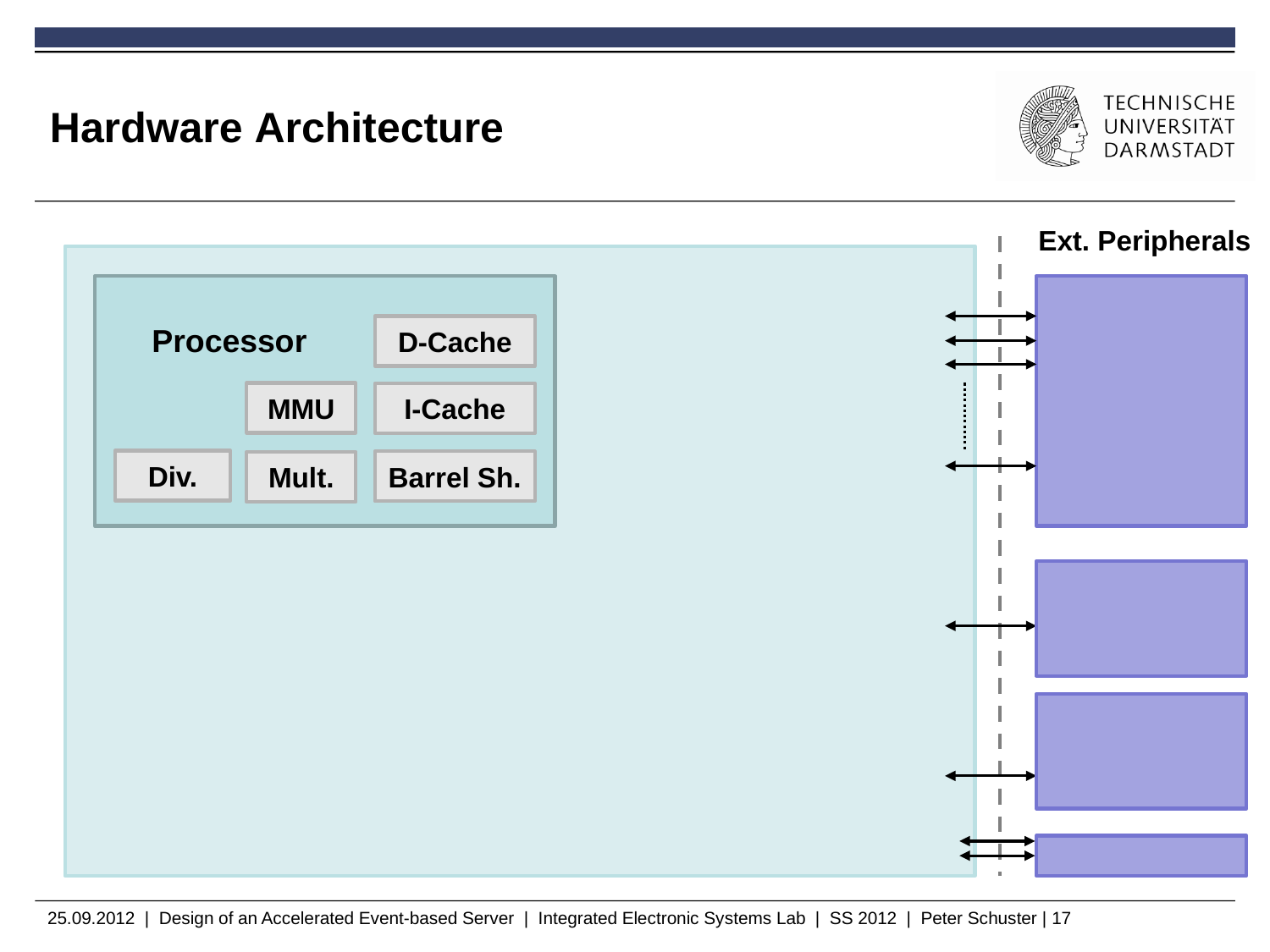

# Hardware Architecture
Ext. Peripherals

     Processor

D-Cache
MMU
I-Cache
Div.
Barrel Sh.
Mult.